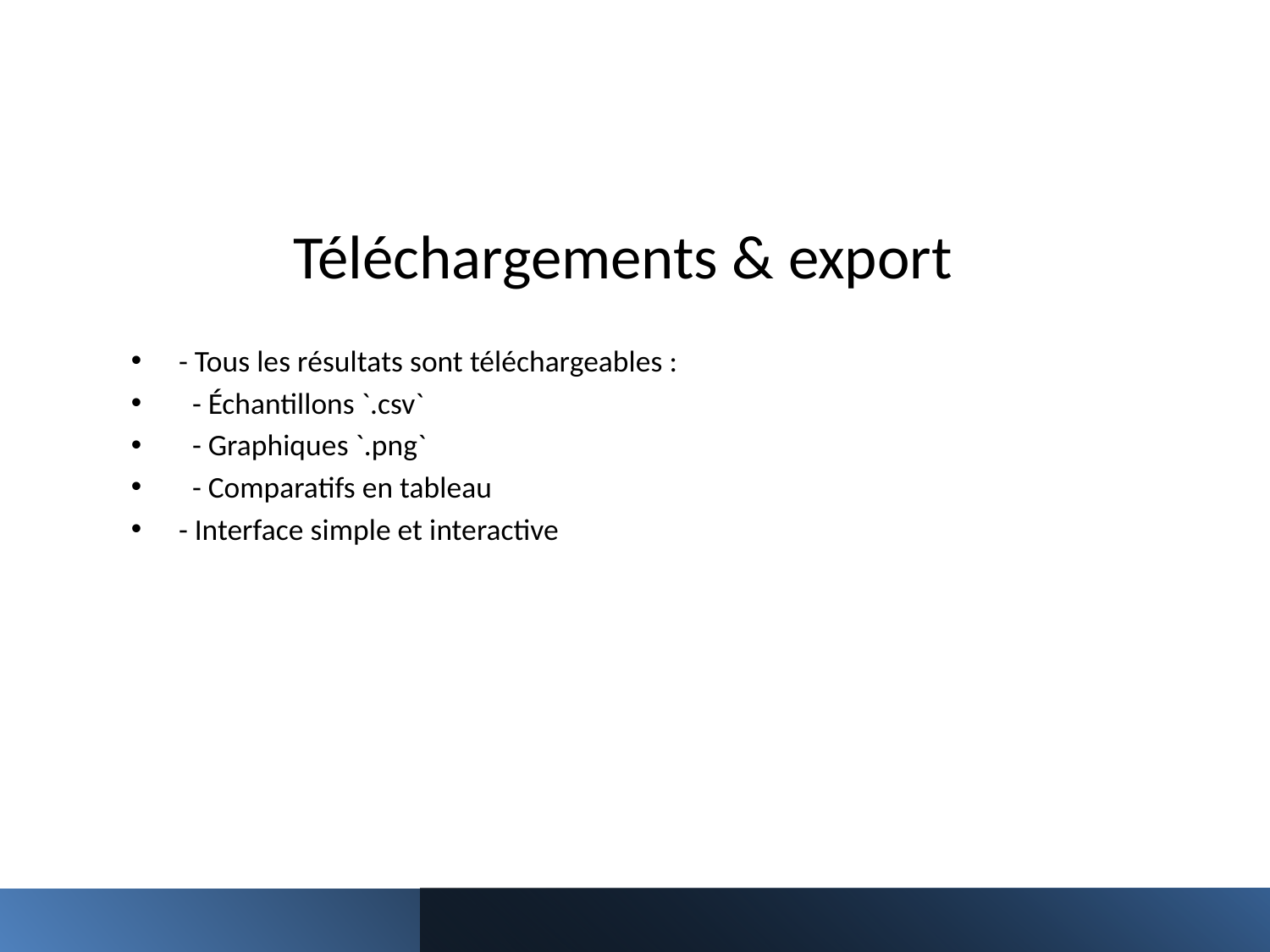

# Téléchargements & export
- Tous les résultats sont téléchargeables :
  - Échantillons `.csv`
  - Graphiques `.png`
  - Comparatifs en tableau
- Interface simple et interactive